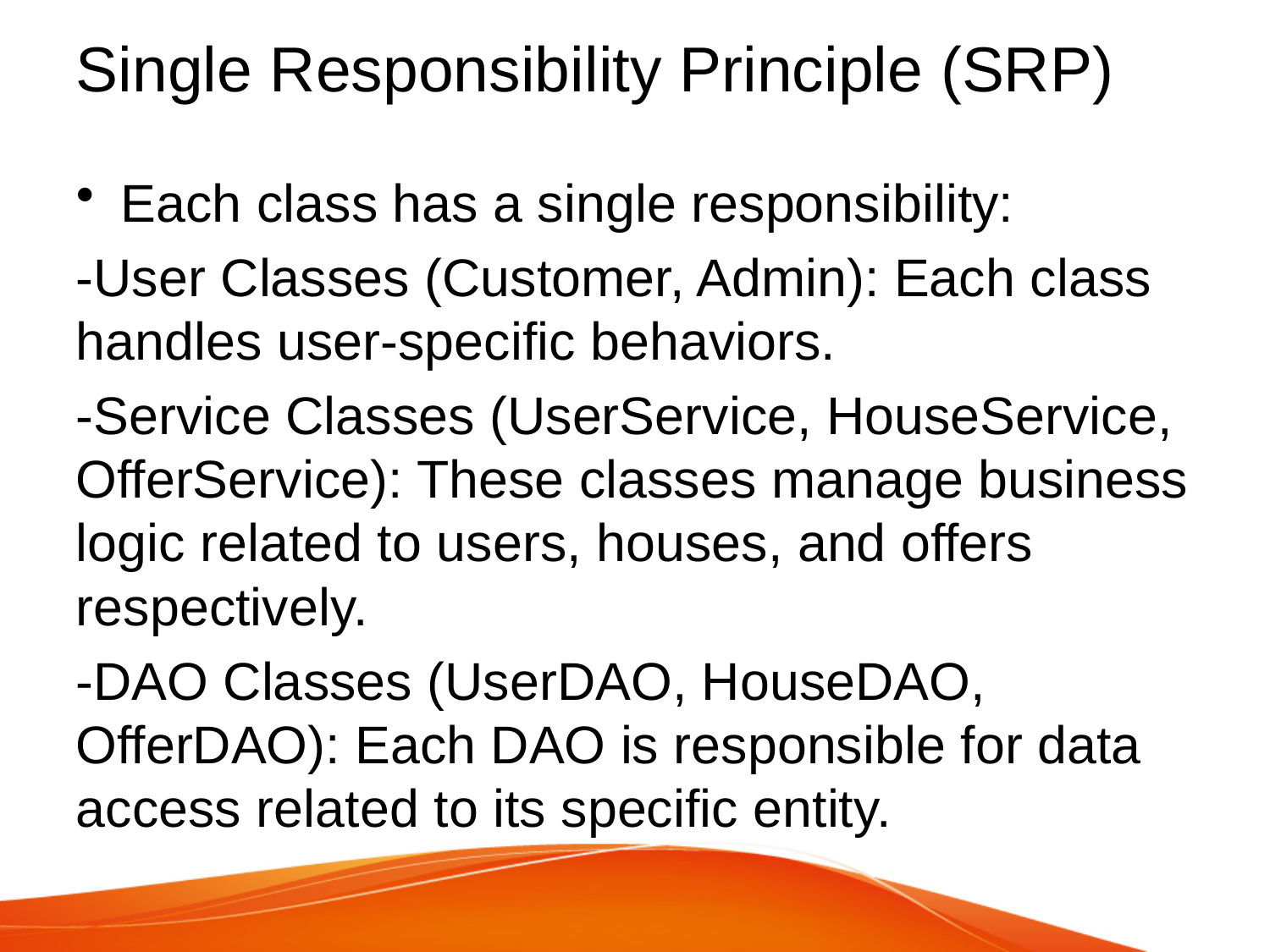

# Single Responsibility Principle (SRP)
Each class has a single responsibility:
-User Classes (Customer, Admin): Each class handles user-specific behaviors.
-Service Classes (UserService, HouseService, OfferService): These classes manage business logic related to users, houses, and offers respectively.
-DAO Classes (UserDAO, HouseDAO, OfferDAO): Each DAO is responsible for data access related to its specific entity.

10